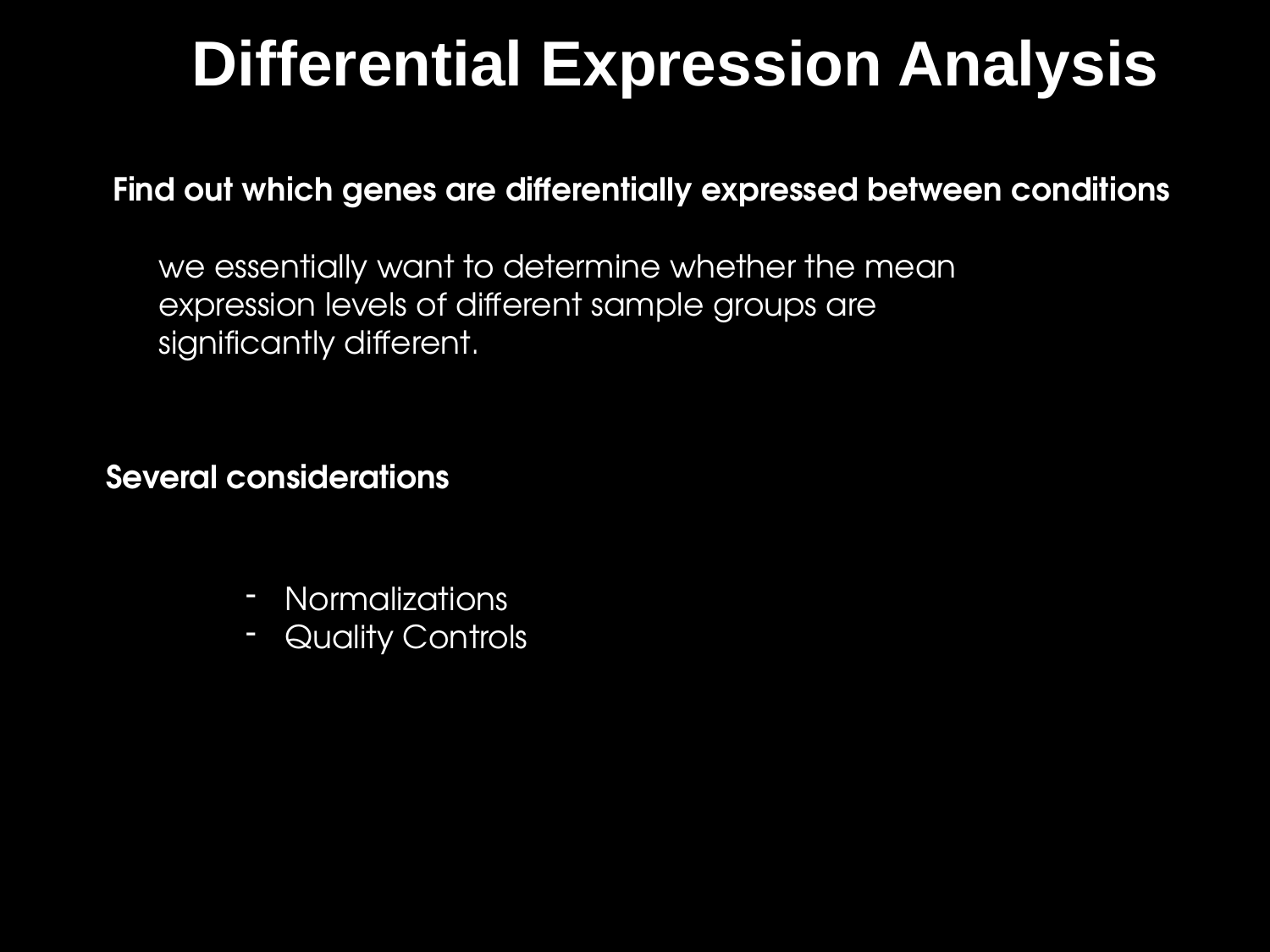

Differential Expression Analysis
Find out which genes are differentially expressed between conditions
we essentially want to determine whether the mean expression levels of different sample groups are significantly different.
Several considerations
Normalizations
Quality Controls